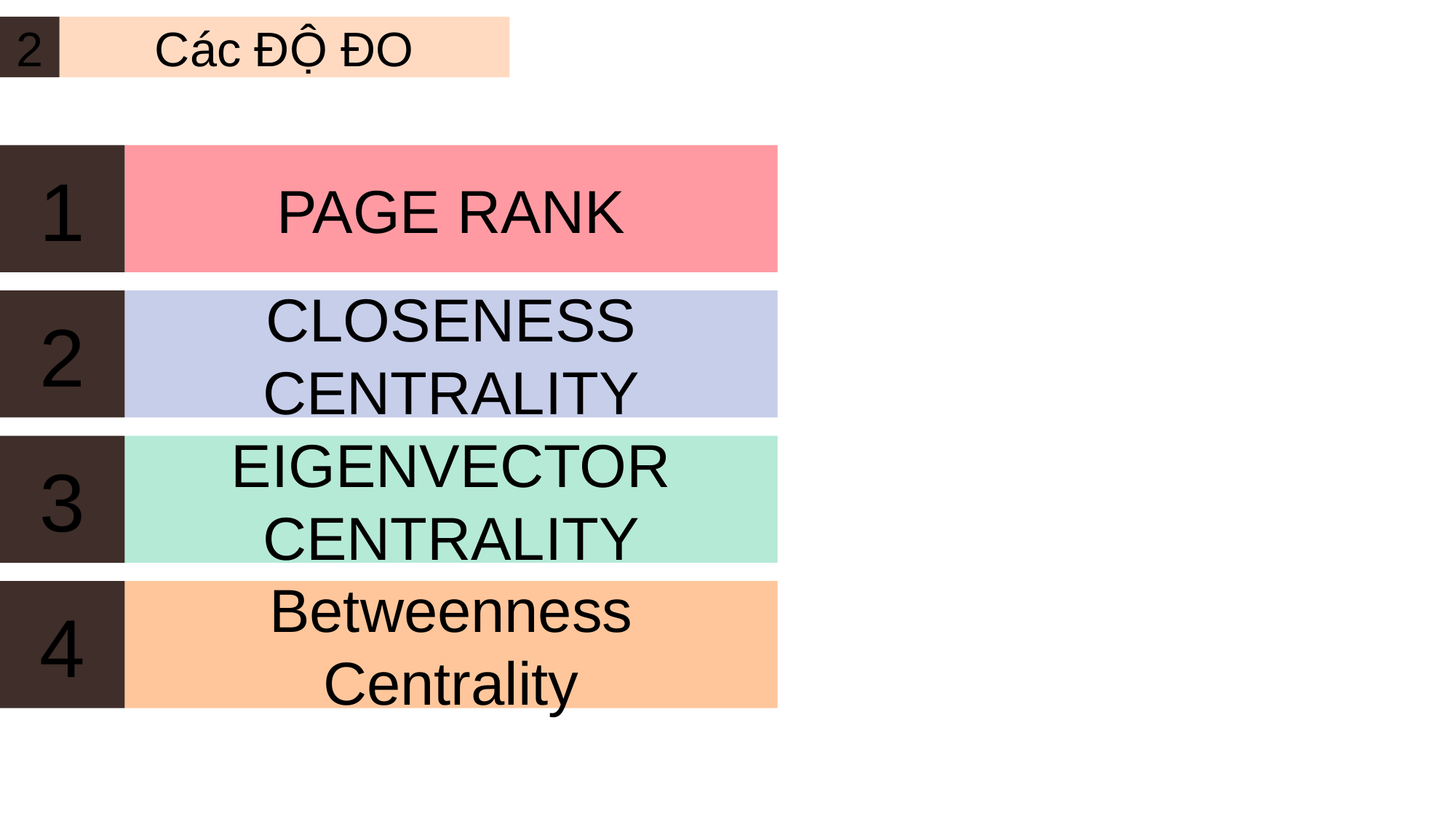

2
Các ĐỘ ĐO
1
PAGE RANK
2
CLOSENESS CENTRALITY
3
EIGENVECTOR CENTRALITY
4
Betweenness Centrality